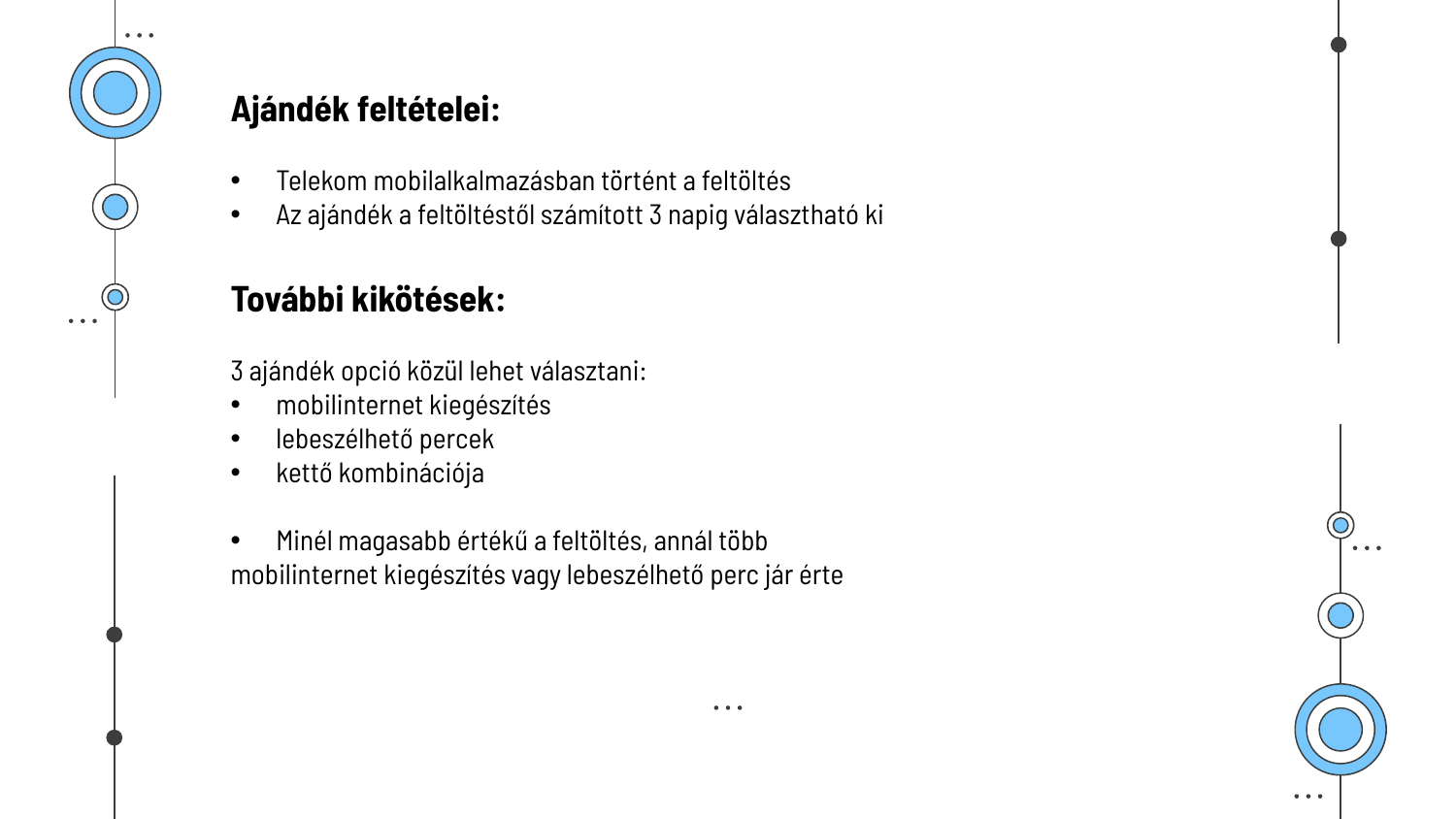

Ajándék feltételei:

Telekom mobilalkalmazásban történt a feltöltés
Az ajándék a feltöltéstől számított 3 napig választható ki
További kikötések:

3 ajándék opció közül lehet választani:
mobilinternet kiegészítés
lebeszélhető percek
kettő kombinációja

Minél magasabb értékű a feltöltés, annál több
mobilinternet kiegészítés vagy lebeszélhető perc jár érte